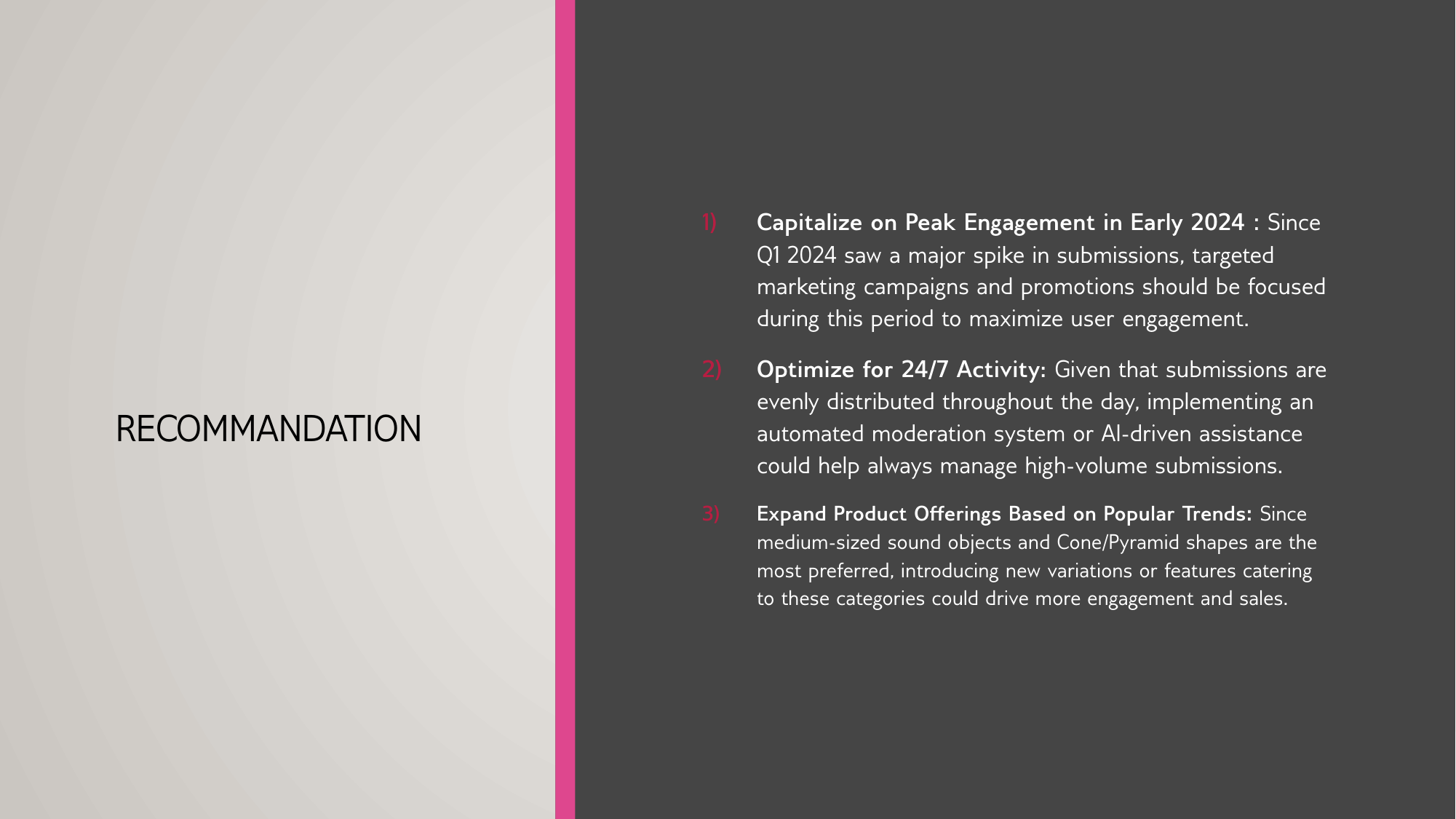

# Recommandation
Capitalize on Peak Engagement in Early 2024 : Since Q1 2024 saw a major spike in submissions, targeted marketing campaigns and promotions should be focused during this period to maximize user engagement.
Optimize for 24/7 Activity: Given that submissions are evenly distributed throughout the day, implementing an automated moderation system or AI-driven assistance could help always manage high-volume submissions.
Expand Product Offerings Based on Popular Trends: Since medium-sized sound objects and Cone/Pyramid shapes are the most preferred, introducing new variations or features catering to these categories could drive more engagement and sales.